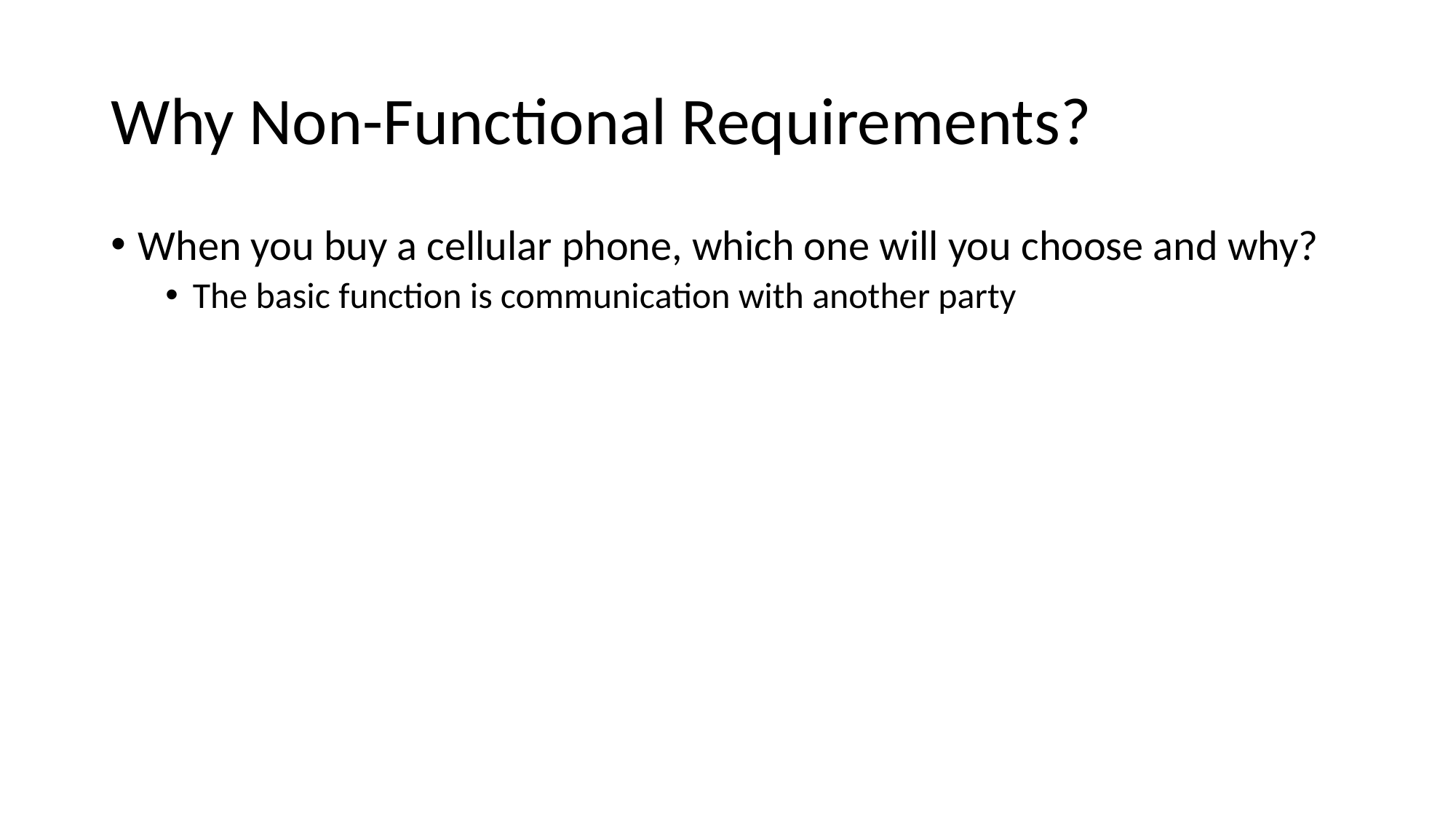

# Why Non-Functional Requirements?
When you buy a cellular phone, which one will you choose and why?
The basic function is communication with another party